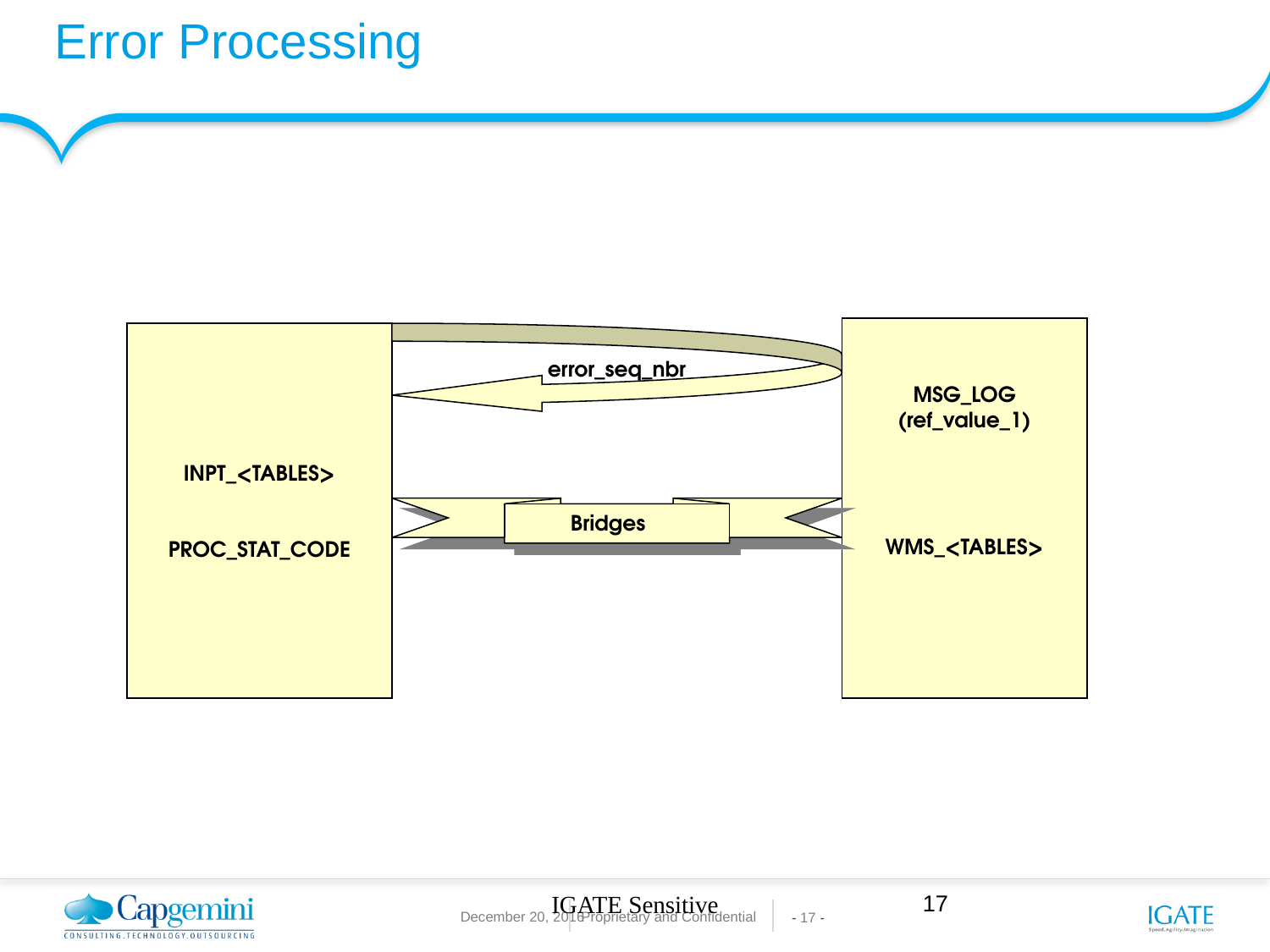

# Error Processing

MSG_LOG
(ref_value_1)

WMS_<TABLES>

INPT_<TABLES>

PROC_STAT_CODE
error_seq_nbr
Bridges
IGATE Sensitive
17